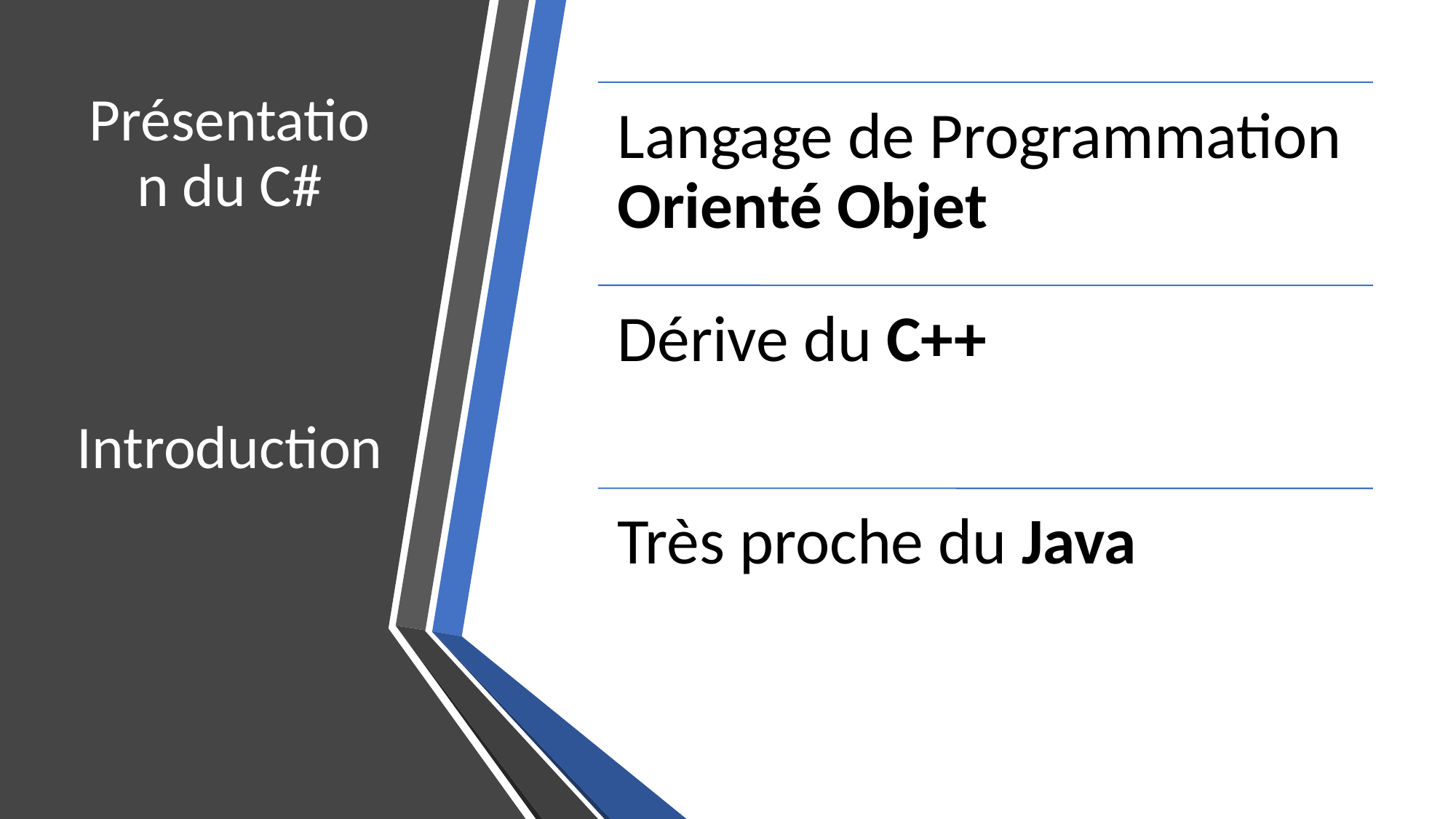

# Présentation du C# Introduction
Langage de Programmation Orienté Objet
Dérive du C++
Très proche du Java